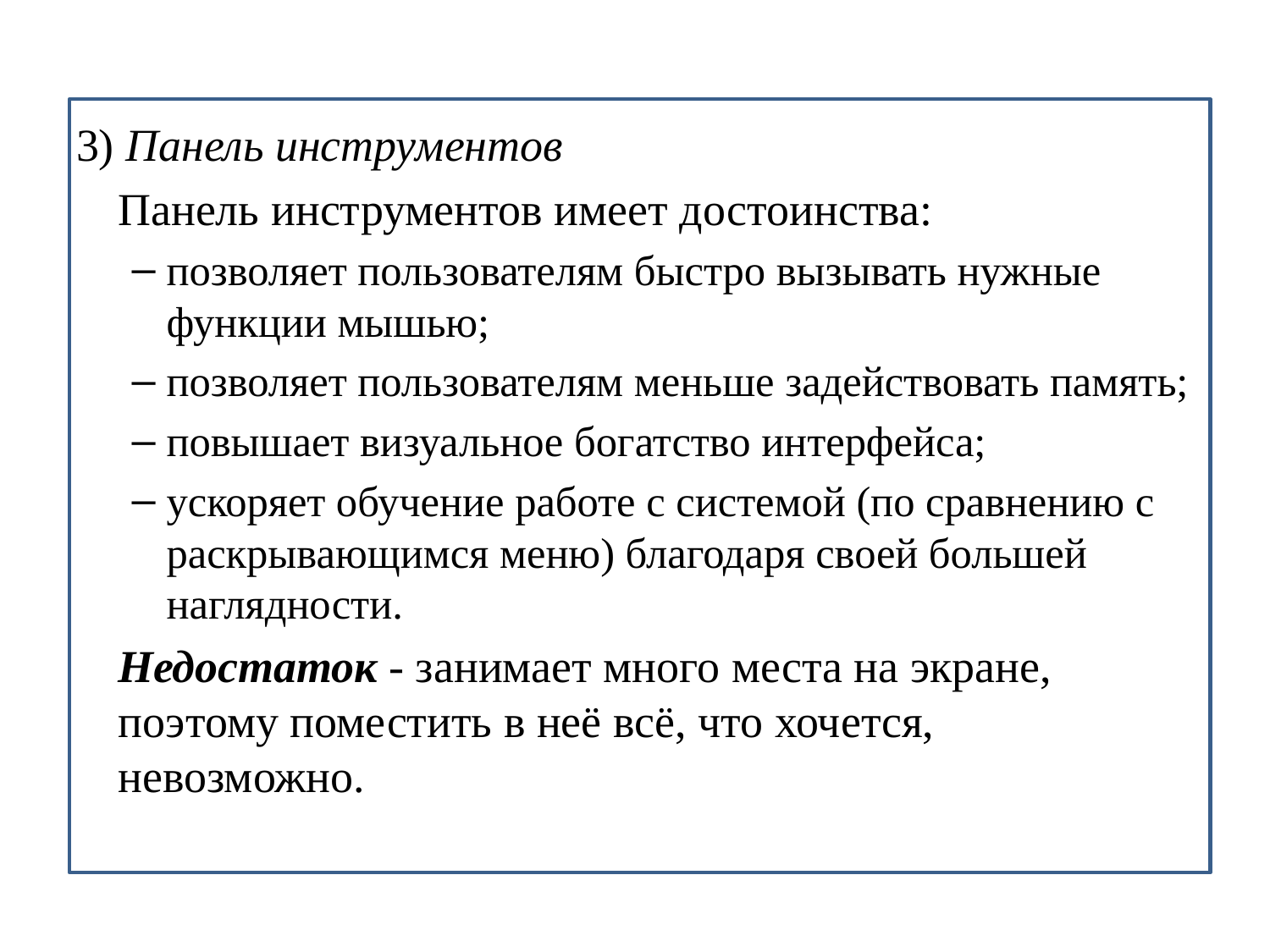

3) Панель инструментов
	Панель инструментов имеет достоинства:
позволяет пользователям быстро вызывать нужные функции мышью;
позволяет пользователям меньше задействовать память;
повышает визуальное богатство интерфейса;
ускоряет обучение работе с системой (по сравнению с раскрывающимся меню) благодаря своей большей наглядности.
	Недостаток - занимает много места на экране, поэтому поместить в неё всё, что хочется, невозможно.